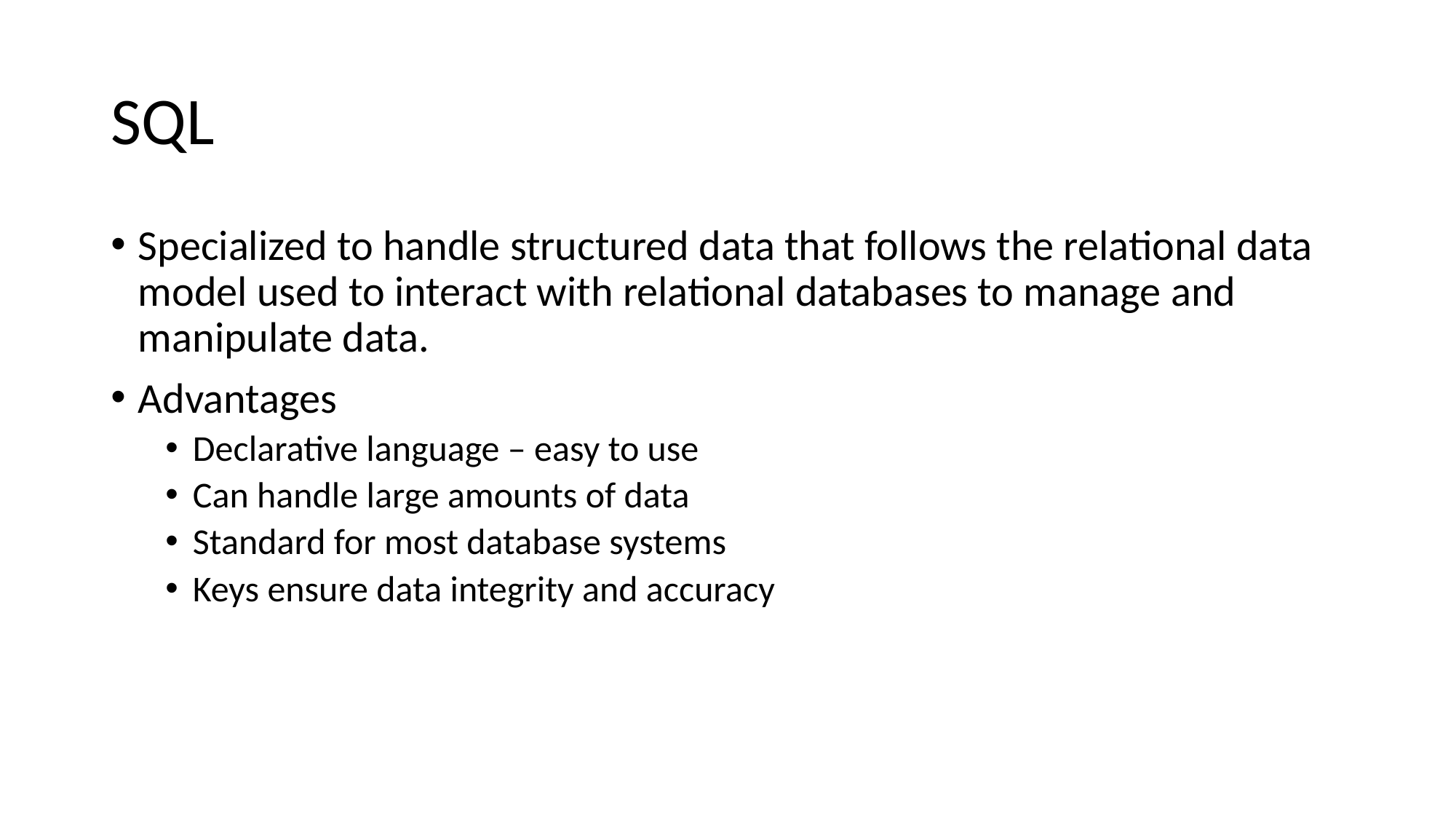

# SQL
Specialized to handle structured data that follows the relational data model used to interact with relational databases to manage and manipulate data.
Advantages
Declarative language – easy to use
Can handle large amounts of data
Standard for most database systems
Keys ensure data integrity and accuracy